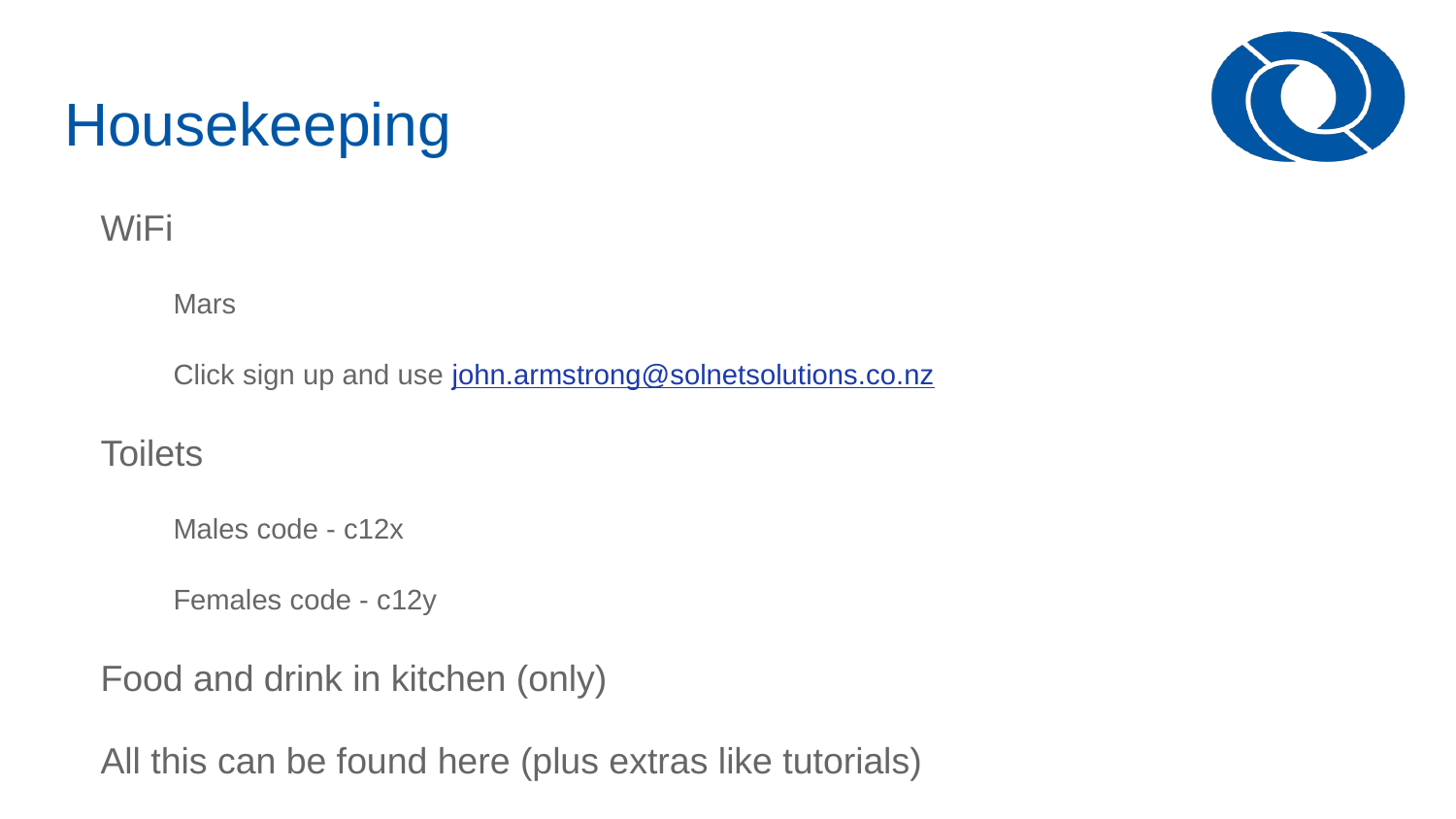

# Housekeeping
WiFi
Mars
Click sign up and use john.armstrong@solnetsolutions.co.nz
Toilets
Males code - c12x
Females code - c12y
Food and drink in kitchen (only)
All this can be found here (plus extras like tutorials)
http://bit.ly/2bvDt7P
Agenda
Start with presentation
Get into tutorials
Have pizza!